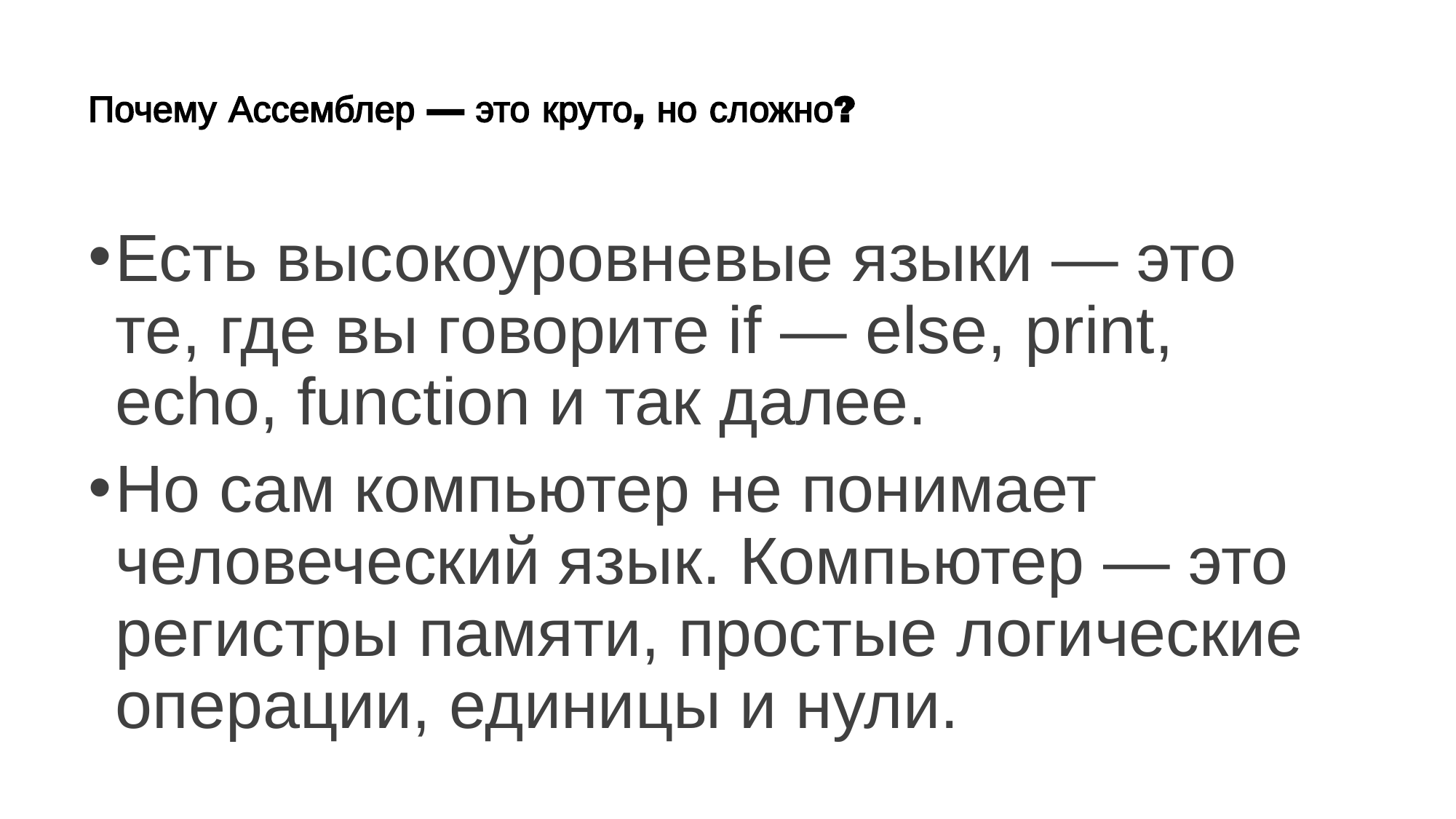

# Почему Ассемблер — это круто, но сложно?
Есть высокоуровневые языки — это те, где вы говорите if — else, print, echo, function и так далее.
Но сам компьютер не понимает человеческий язык. Компьютер — это регистры памяти, простые логические операции, единицы и нули.